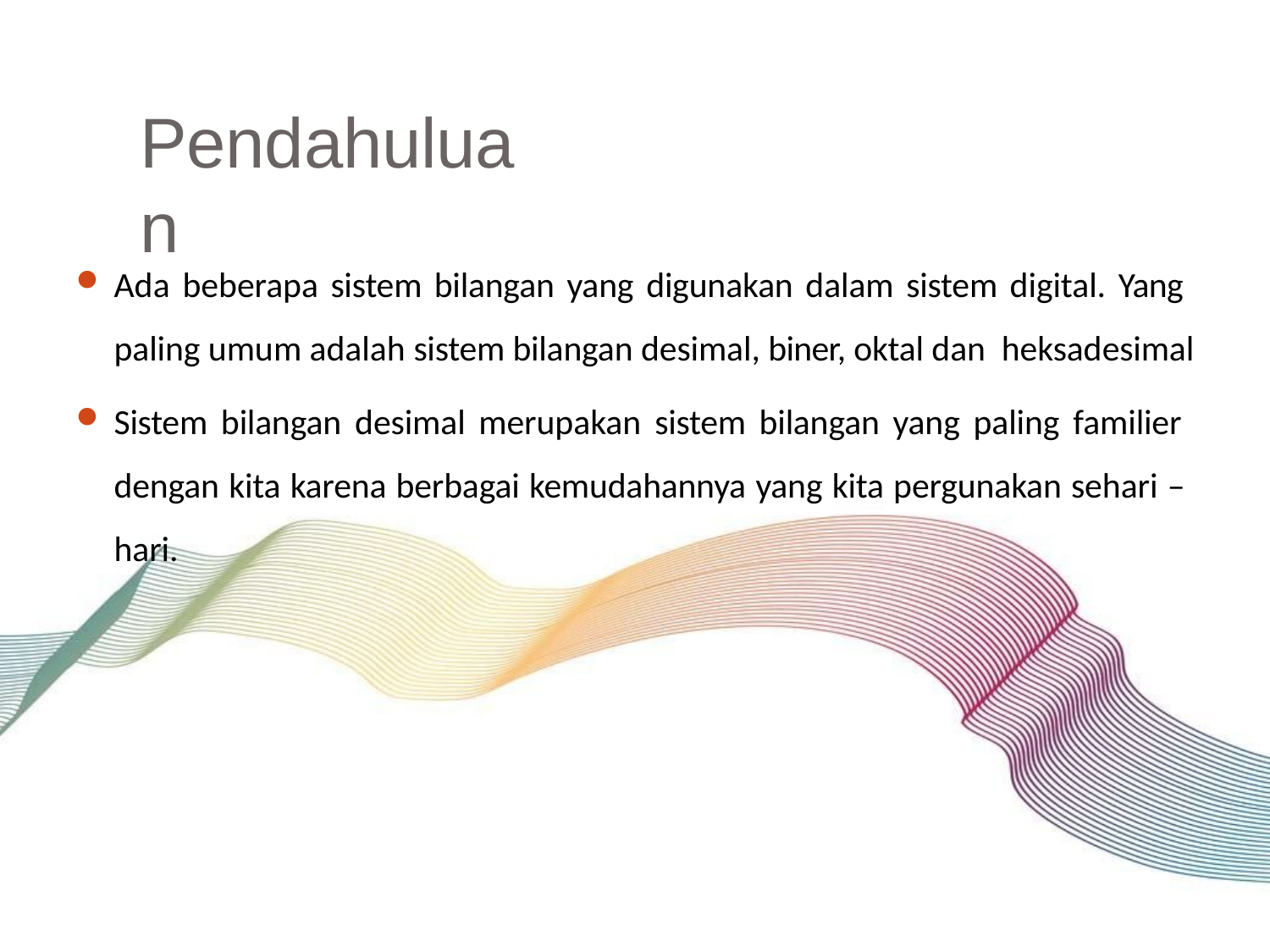

# Pendahuluan
Ada beberapa sistem bilangan yang digunakan dalam sistem digital. Yang  paling umum adalah sistem bilangan desimal, biner, oktal dan  heksadesimal
Sistem bilangan desimal merupakan sistem bilangan yang paling familier  dengan kita karena berbagai kemudahannya yang kita pergunakan sehari –  hari.